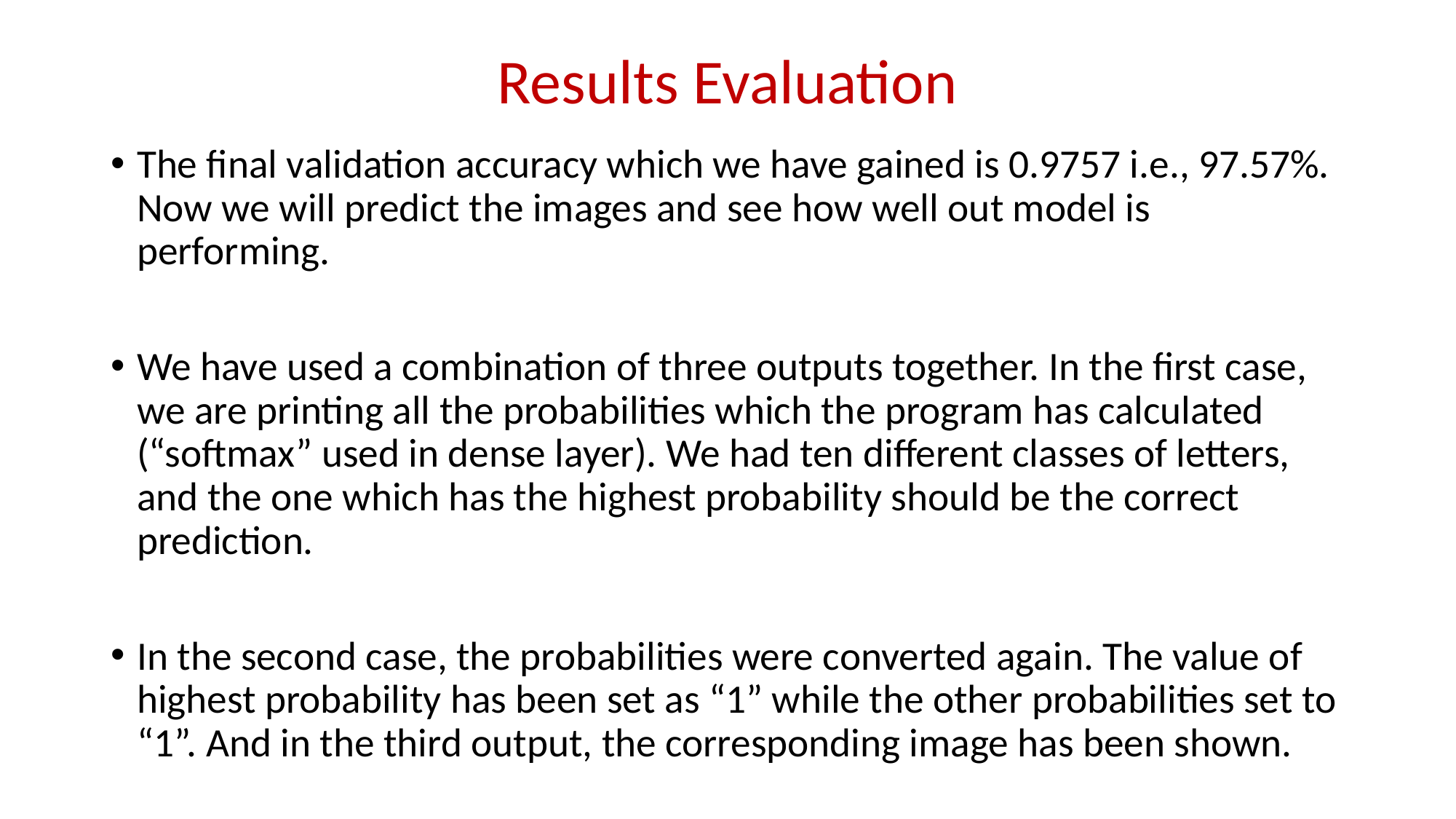

# Results Evaluation
The final validation accuracy which we have gained is 0.9757 i.e., 97.57%. Now we will predict the images and see how well out model is performing.

We have used a combination of three outputs together. In the first case, we are printing all the probabilities which the program has calculated (“softmax” used in dense layer). We had ten different classes of letters, and the one which has the highest probability should be the correct prediction.

In the second case, the probabilities were converted again. The value of highest probability has been set as “1” while the other probabilities set to “1”. And in the third output, the corresponding image has been shown.